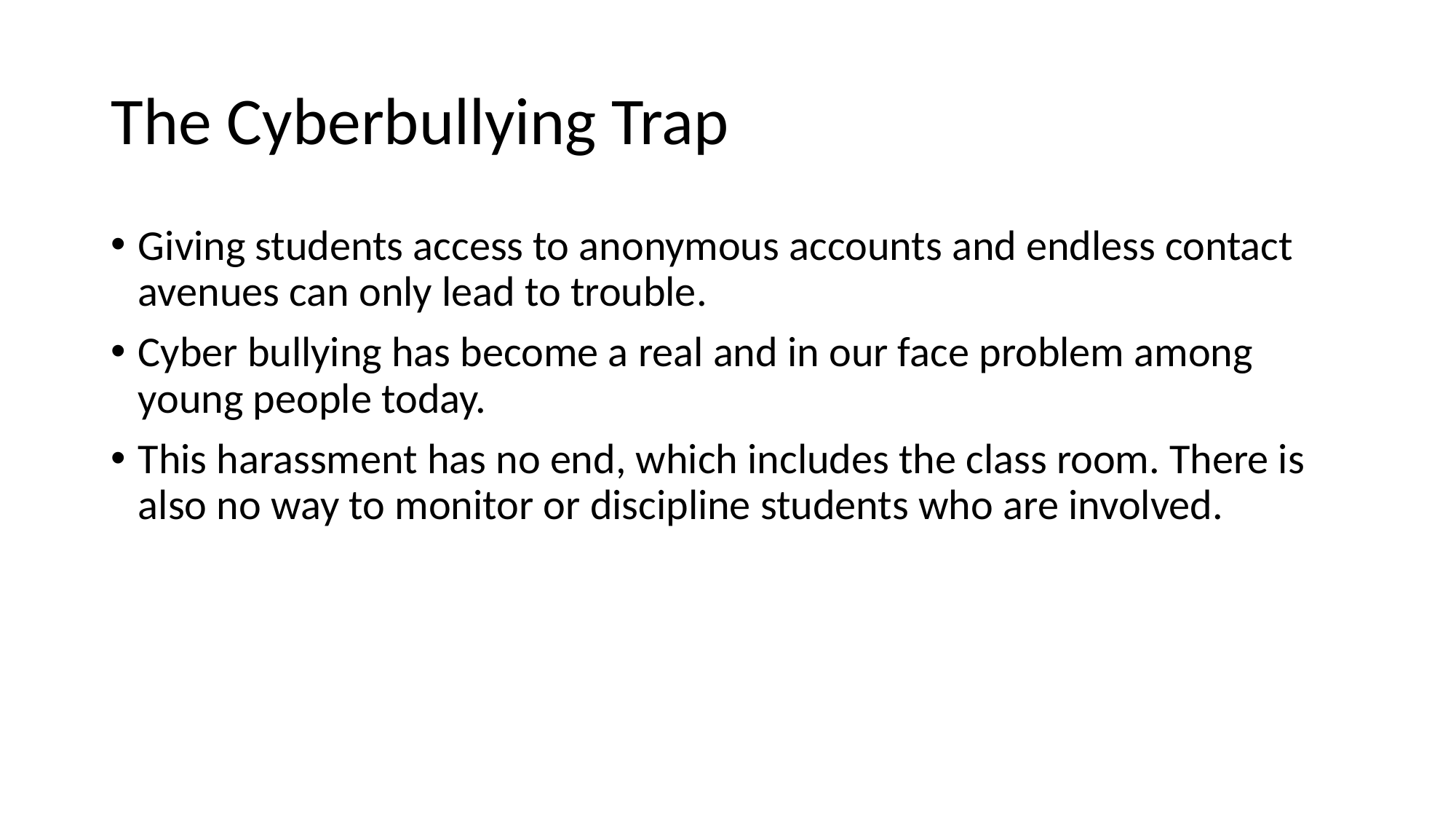

# The Cyberbullying Trap
Giving students access to anonymous accounts and endless contact avenues can only lead to trouble.
Cyber bullying has become a real and in our face problem among young people today.
This harassment has no end, which includes the class room. There is also no way to monitor or discipline students who are involved.